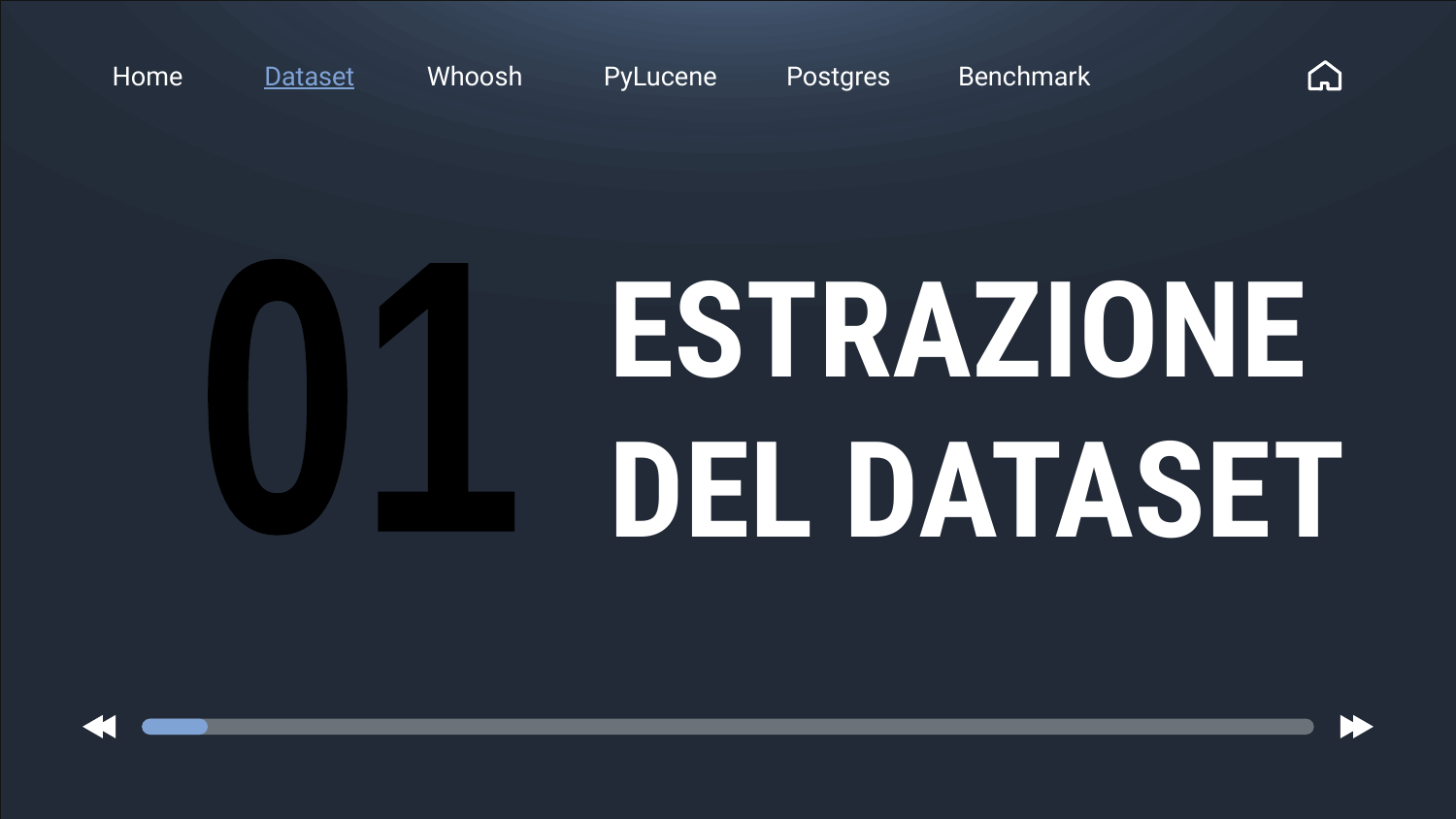

Home
Dataset
Whoosh
PyLucene
Benchmark
Postgres

# ESTRAZIONE DEL DATASET
01